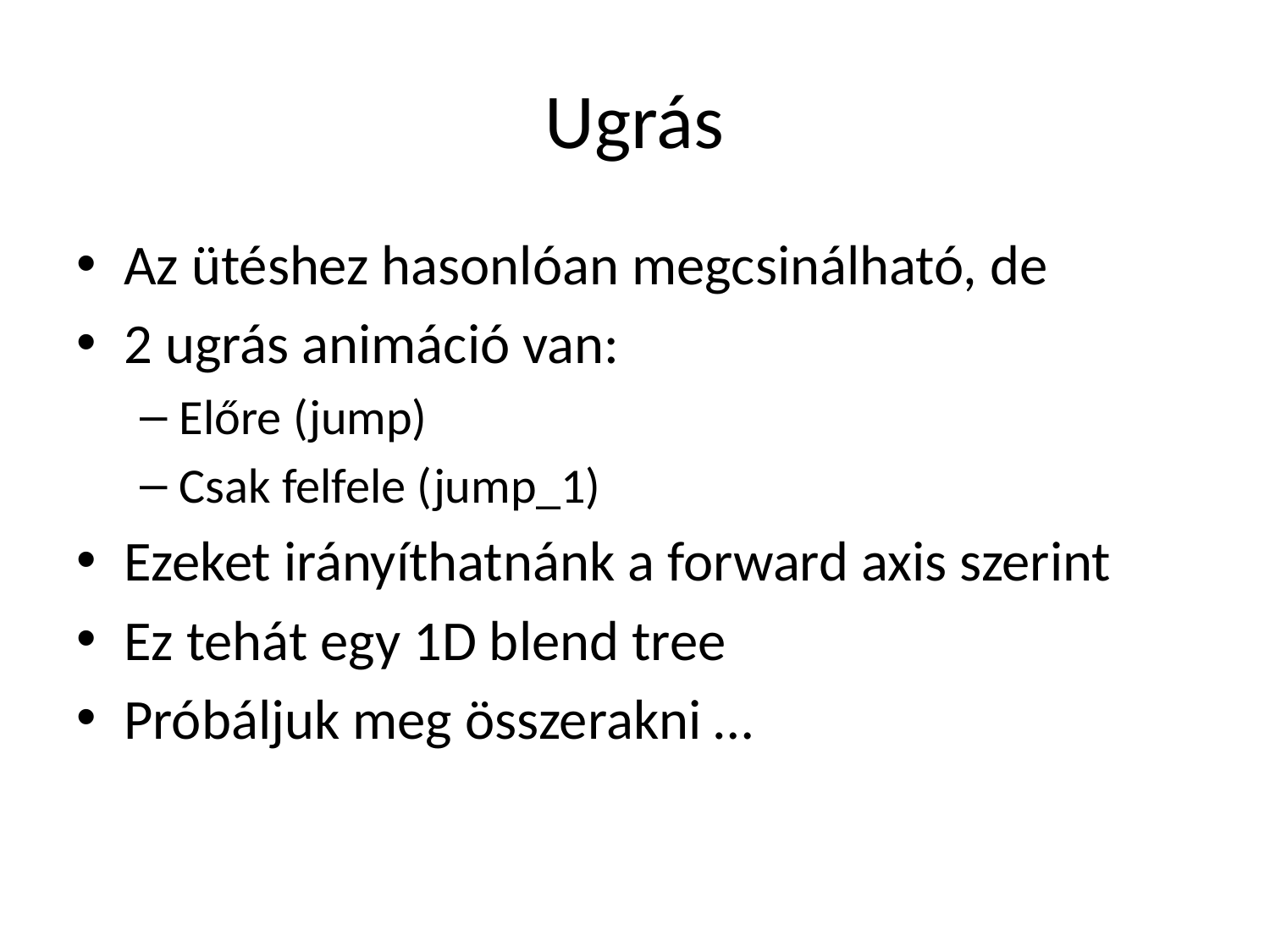

# Ugrás
Az ütéshez hasonlóan megcsinálható, de
2 ugrás animáció van:
Előre (jump)
Csak felfele (jump_1)
Ezeket irányíthatnánk a forward axis szerint
Ez tehát egy 1D blend tree
Próbáljuk meg összerakni …